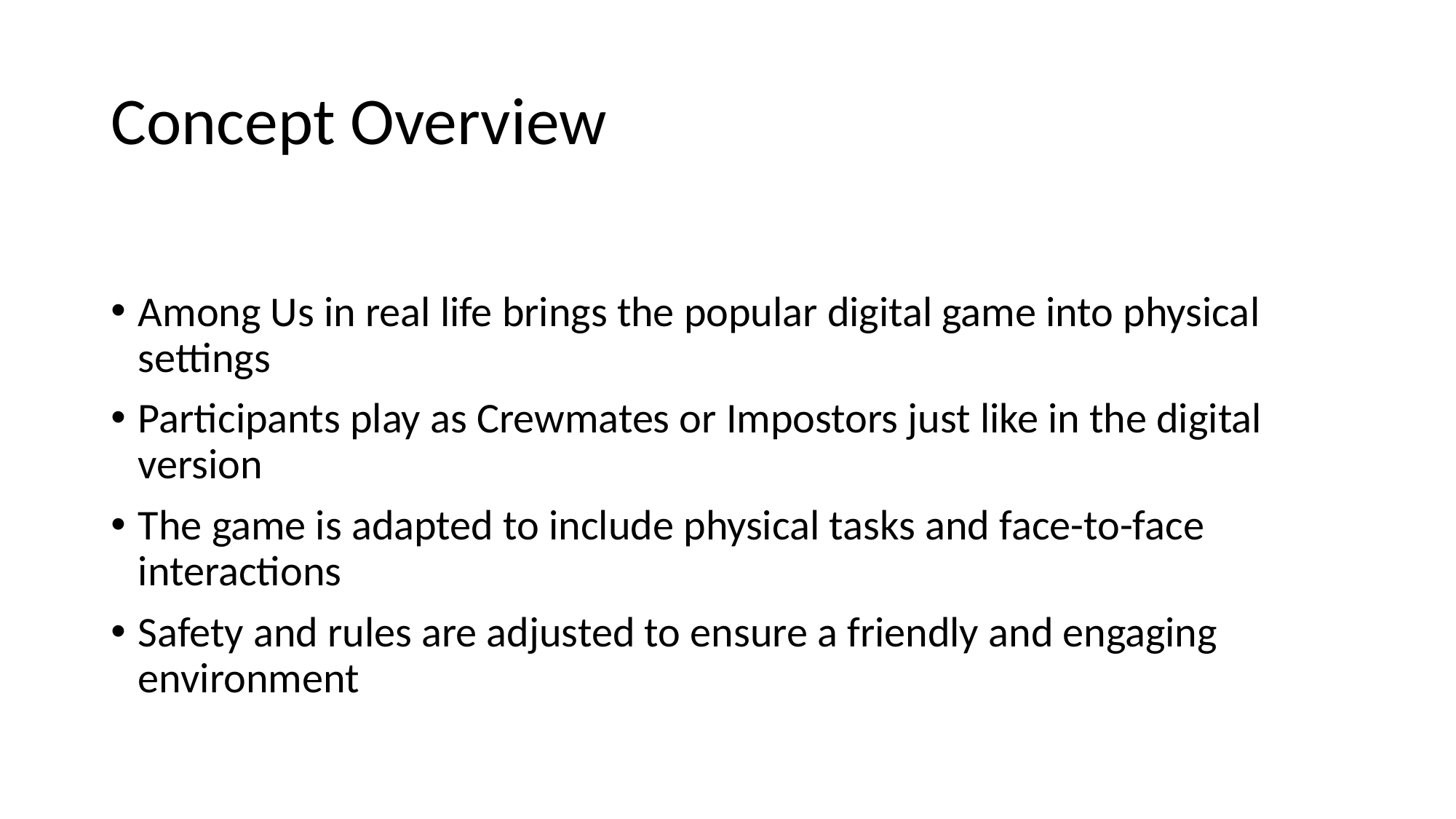

# Concept Overview

Among Us in real life brings the popular digital game into physical settings
Participants play as Crewmates or Impostors just like in the digital version
The game is adapted to include physical tasks and face-to-face interactions
Safety and rules are adjusted to ensure a friendly and engaging environment